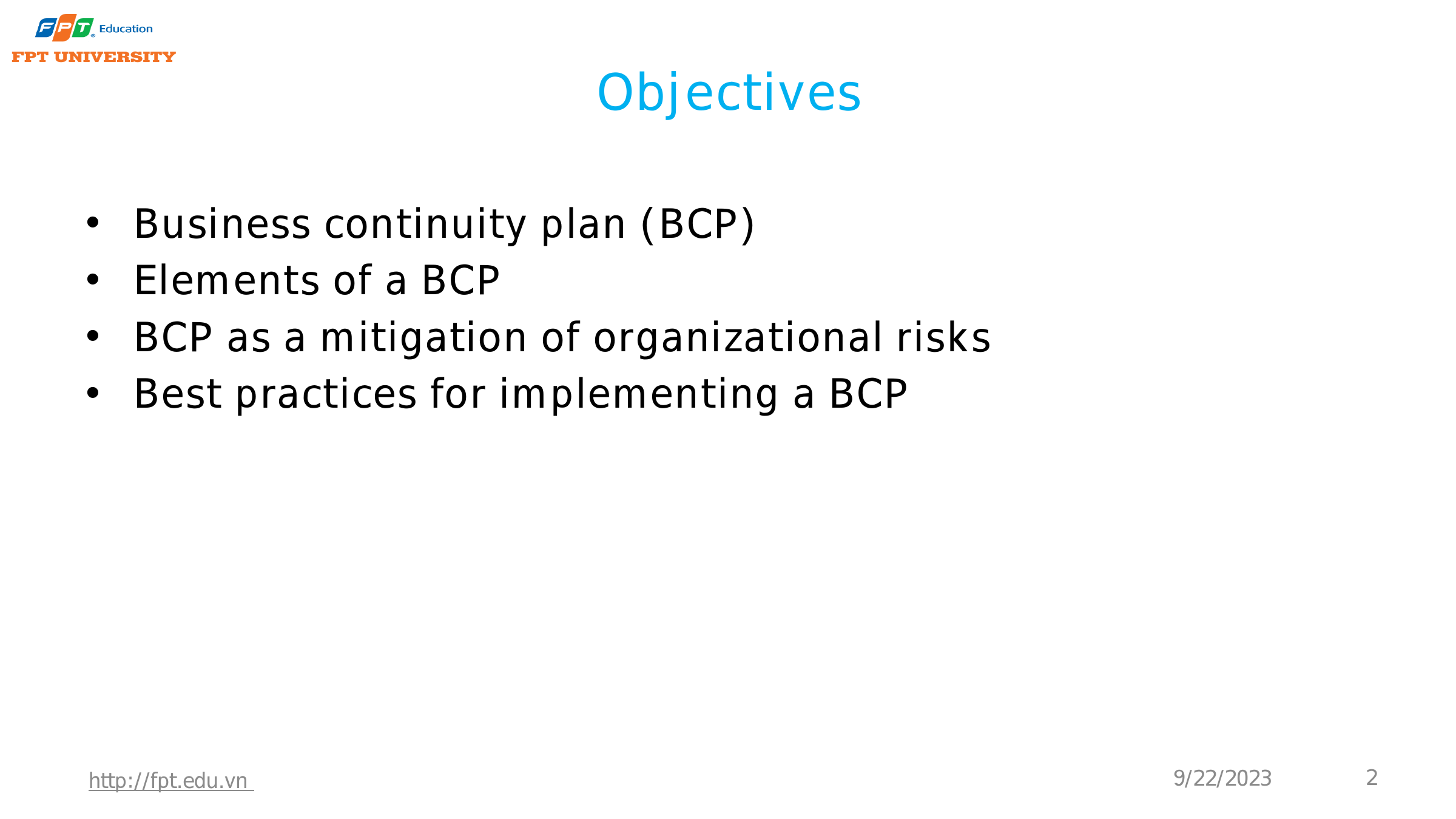

# Objectives
Business continuity plan (BCP)
Elements of a BCP
BCP as a mitigation of organizational risks
Best practices for implementing a BCP
http://fpt.edu.vn
9/22/2023
2